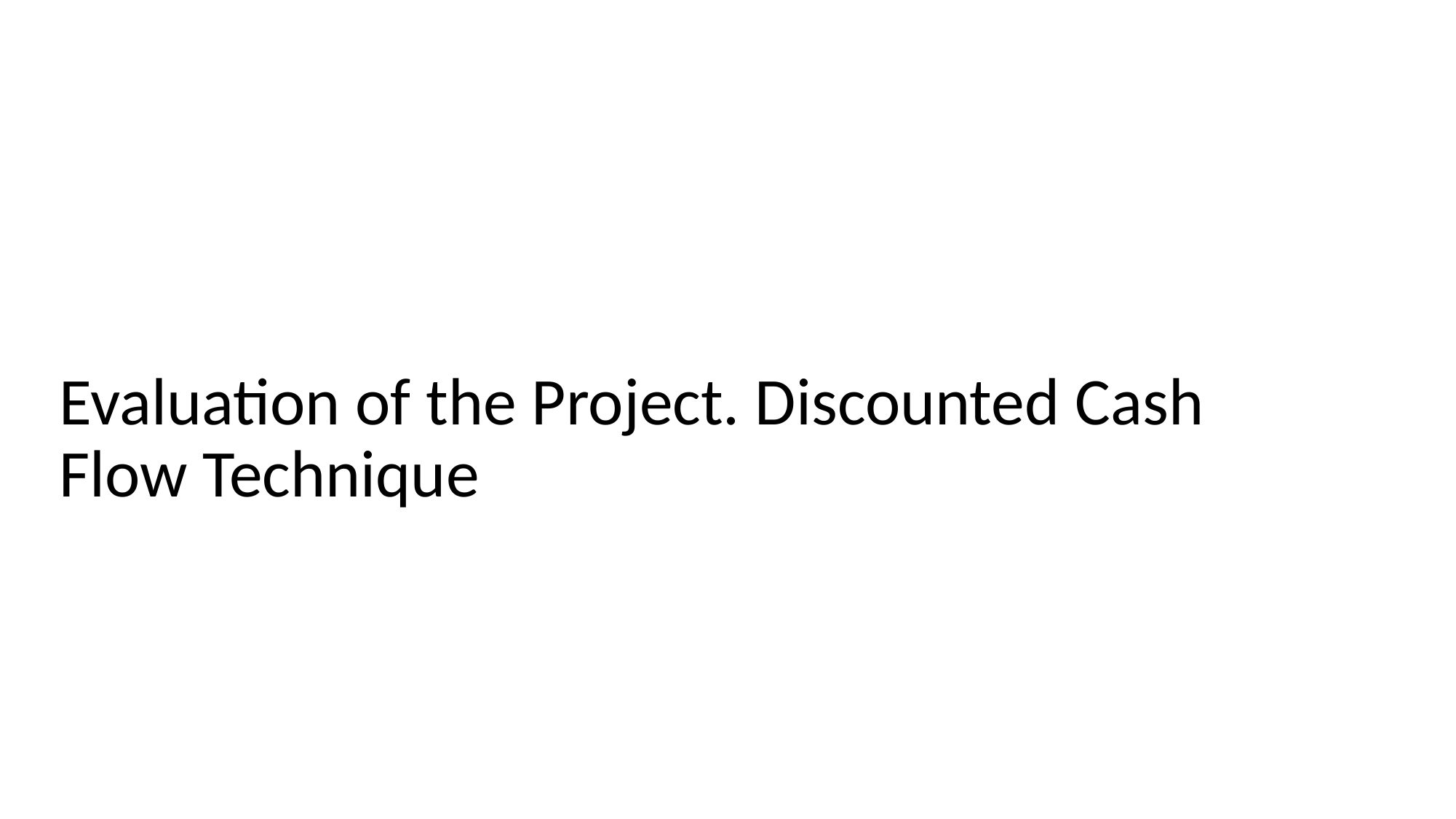

Evaluation of the Project. Discounted Cash Flow Technique